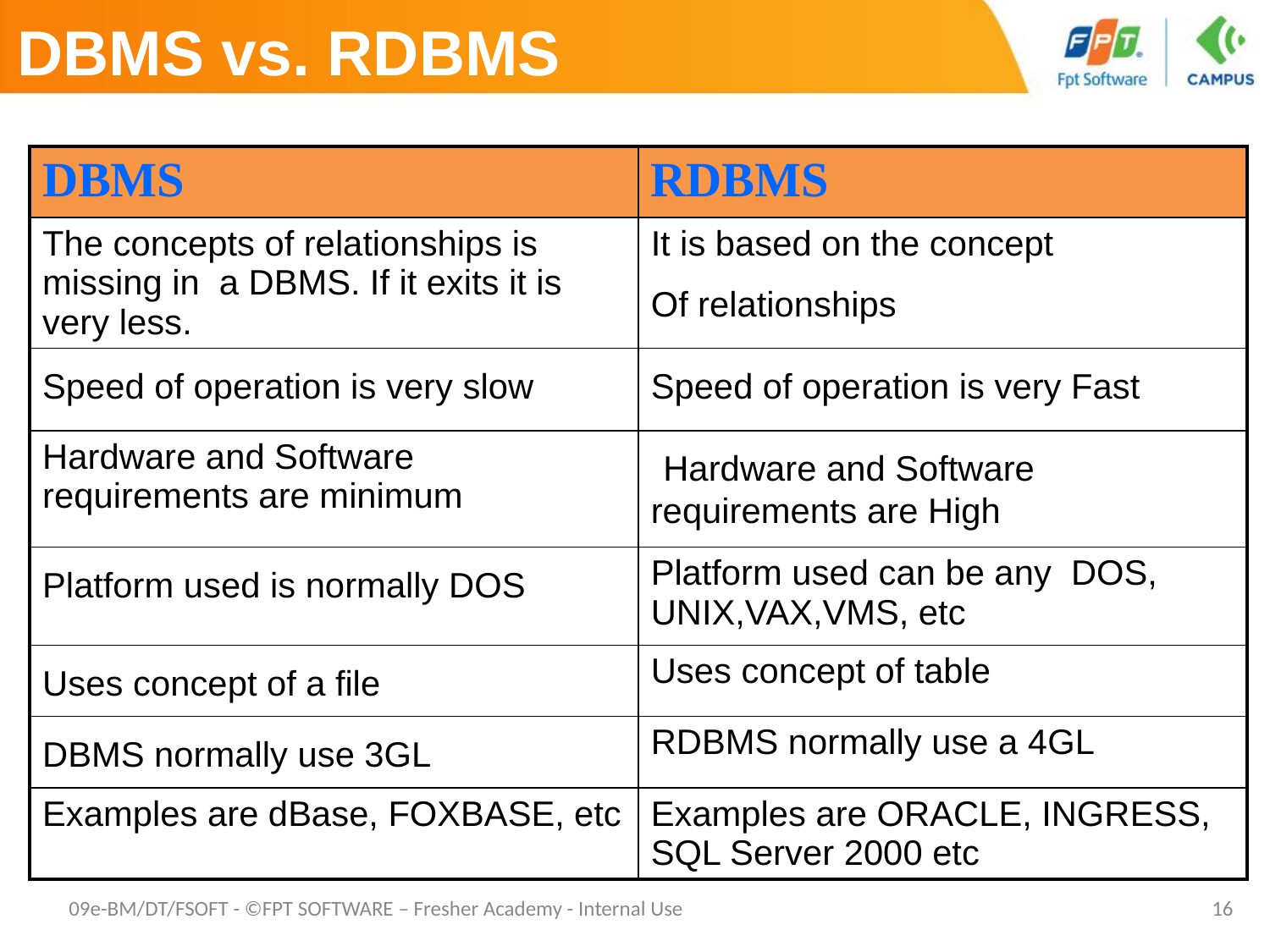

# DBMS vs. RDBMS
| DBMS | RDBMS |
| --- | --- |
| The concepts of relationships is missing in a DBMS. If it exits it is very less. | It is based on the concept Of relationships |
| Speed of operation is very slow | Speed of operation is very Fast |
| Hardware and Software requirements are minimum | Hardware and Software requirements are High |
| Platform used is normally DOS | Platform used can be any DOS, UNIX,VAX,VMS, etc |
| Uses concept of a file | Uses concept of table |
| DBMS normally use 3GL | RDBMS normally use a 4GL |
| Examples are dBase, FOXBASE, etc | Examples are ORACLE, INGRESS, SQL Server 2000 etc |
09e-BM/DT/FSOFT - ©FPT SOFTWARE – Fresher Academy - Internal Use
16